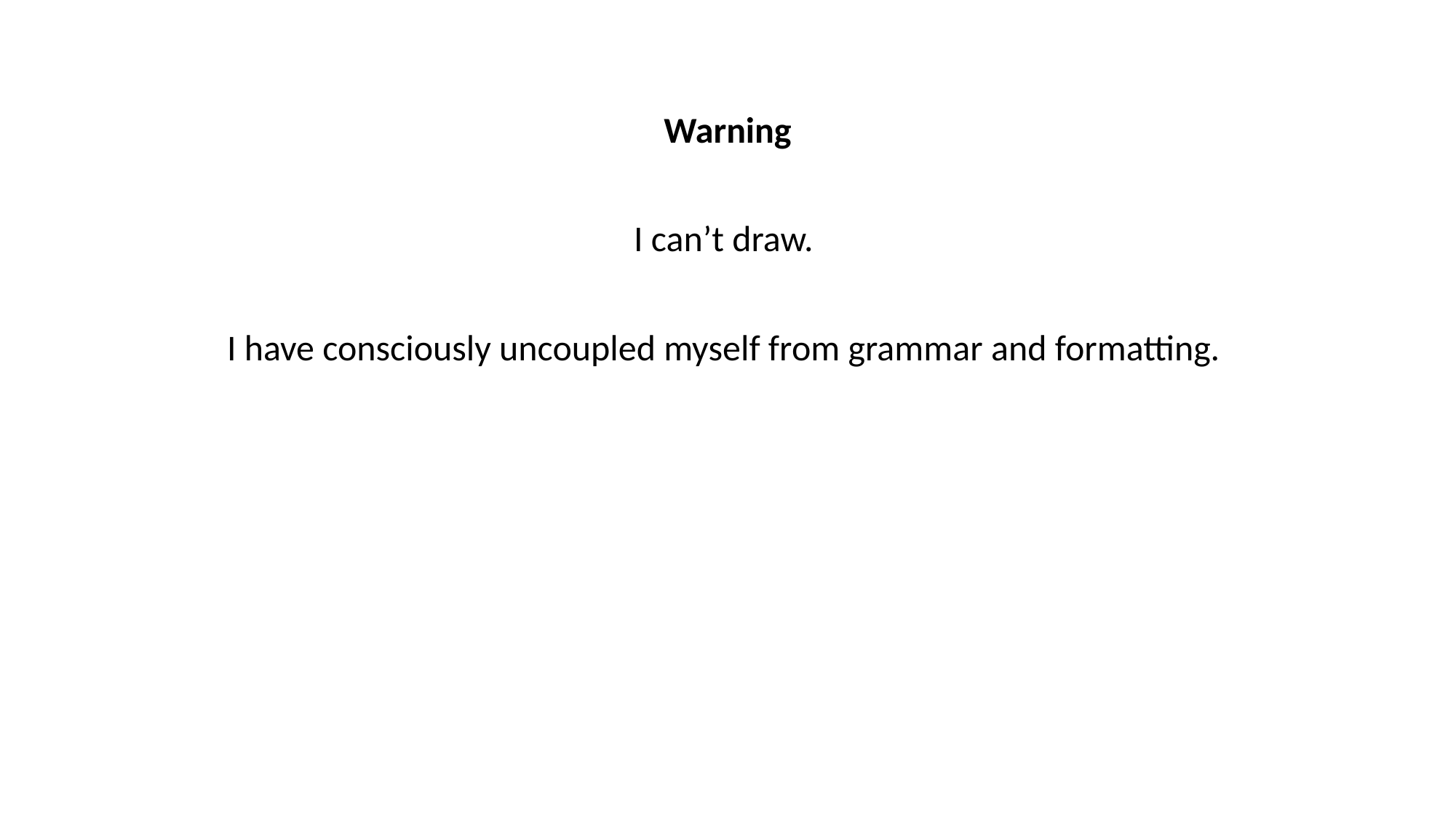

Warning

I can’t draw.

I have consciously uncoupled myself from grammar and formatting.